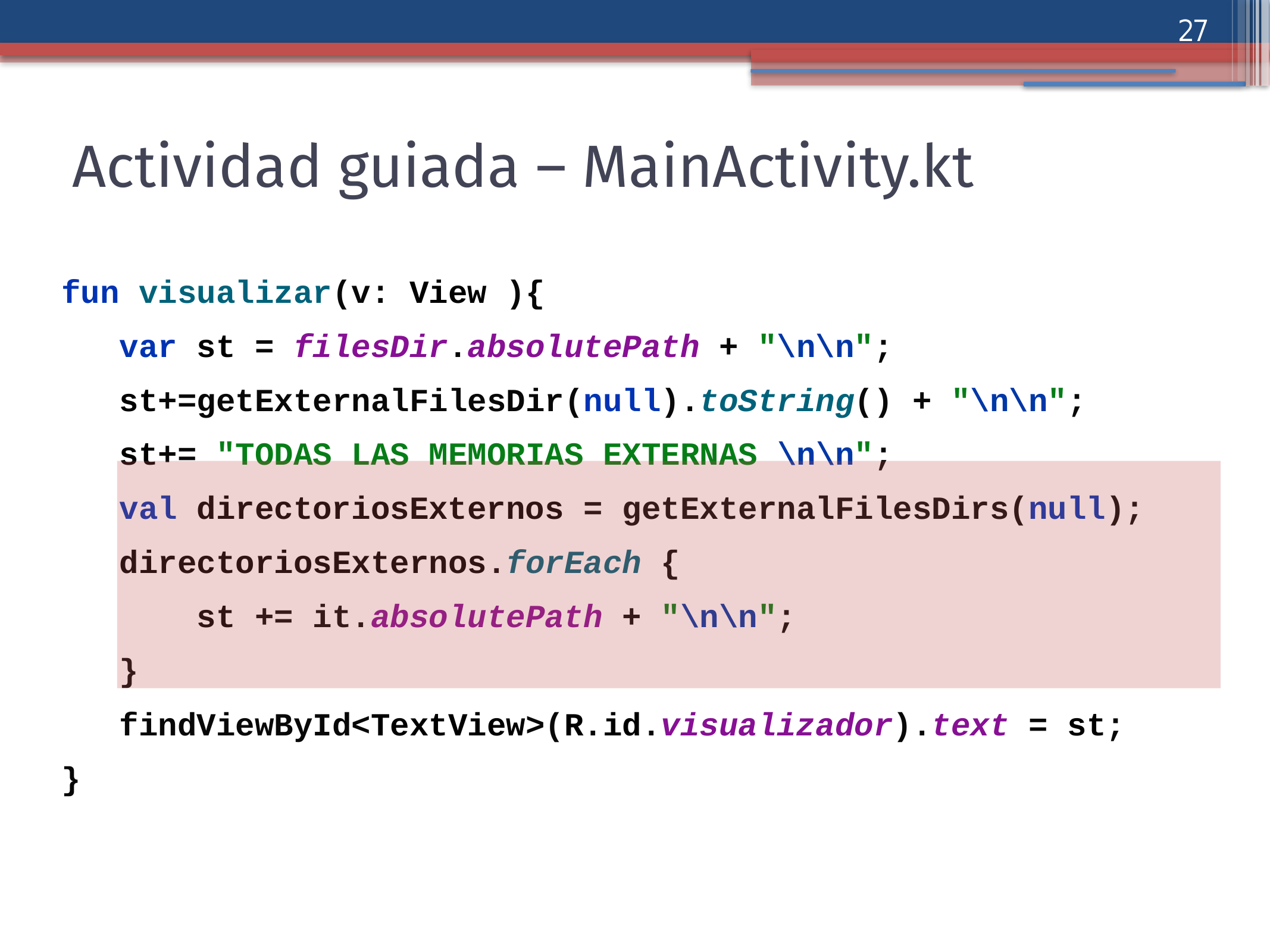

27
Actividad guiada – MainActivity.kt
fun visualizar(v: View ){
   var st = filesDir.absolutePath + "\n\n";
   st+=getExternalFilesDir(null).toString() + "\n\n";
   st+= "TODAS LAS MEMORIAS EXTERNAS \n\n";
   val directoriosExternos = getExternalFilesDirs(null);
   directoriosExternos.forEach {
       st += it.absolutePath + "\n\n";
   }
   findViewById<TextView>(R.id.visualizador).text = st;
}